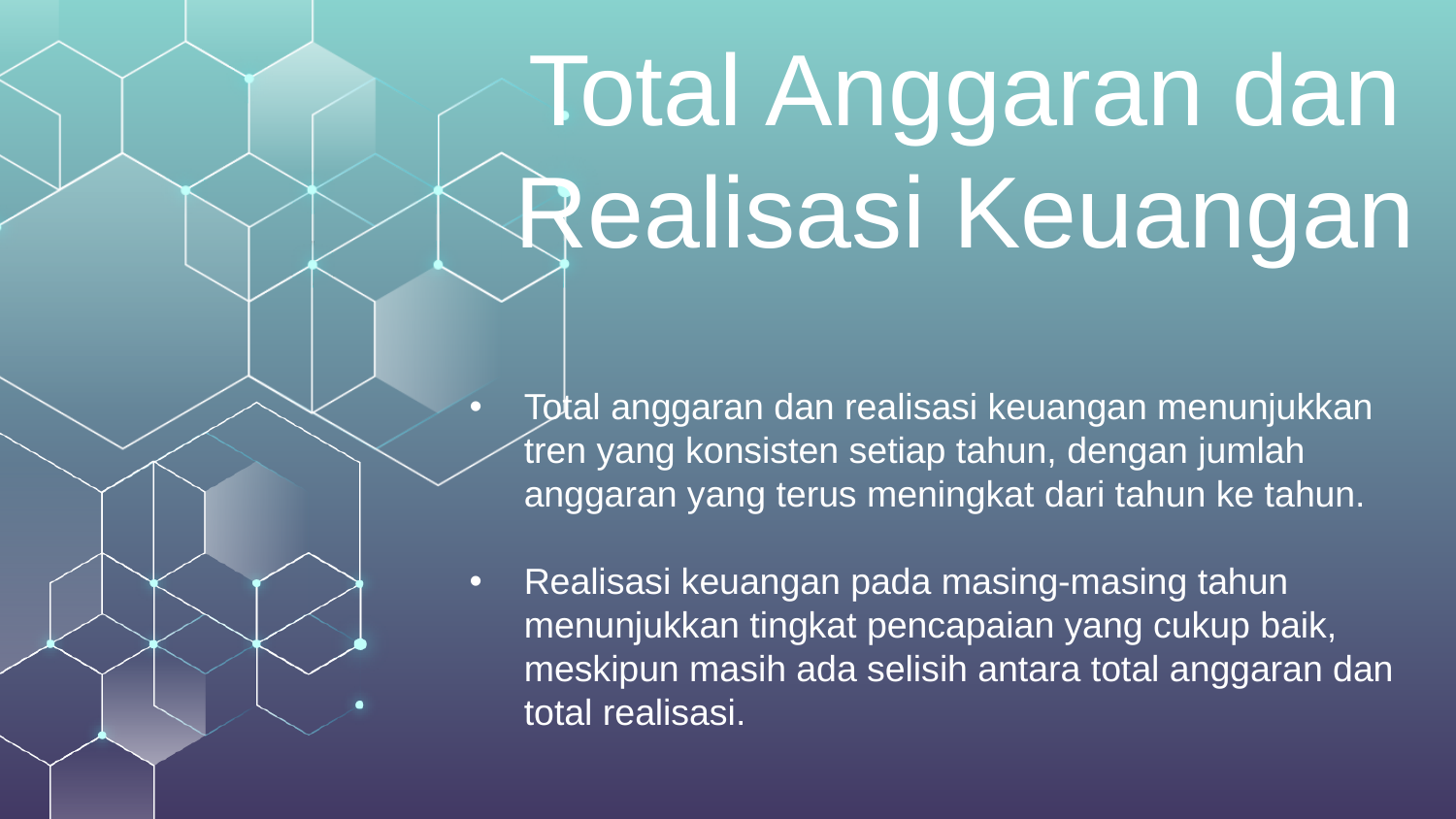

# Total Anggaran dan Realisasi Keuangan

Total anggaran dan realisasi keuangan menunjukkan tren yang konsisten setiap tahun, dengan jumlah anggaran yang terus meningkat dari tahun ke tahun.

Realisasi keuangan pada masing-masing tahun menunjukkan tingkat pencapaian yang cukup baik, meskipun masih ada selisih antara total anggaran dan total realisasi.